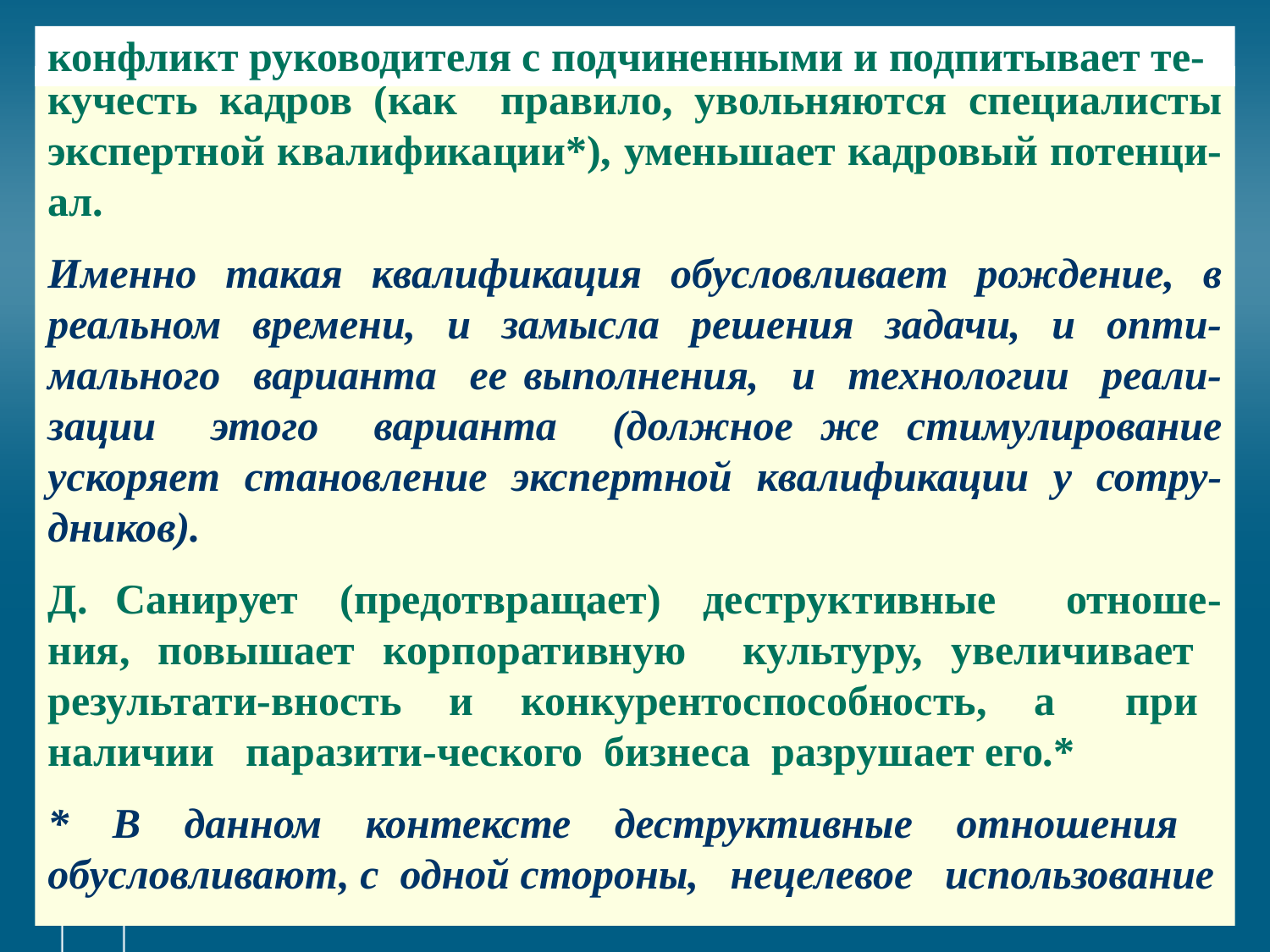

# конфликт руководителя с подчиненными и подпитывает те-
кучесть кадров (как  правило, увольняются специалисты экспертной квалификации*), уменьшает кадровый потенци-ал.
Именно такая квалификация обусловливает рождение, в реальном времени, и замысла решения задачи, и опти-мального  варианта  ее выполнения,  и  технологии  реали-зации  этого  варианта  (должное же стимулирование ускоряет становление экспертной квалификации у сотру-дников).
Д.  Санирует   (предотвращает)   деструктивные     отноше-ния, повышает корпоративную  культуру, увеличивает  результати-вность  и  конкурентоспособность,  а   при  наличии   паразити-ческого  бизнеса  разрушает его.*
* В данном контексте деструктивные отношения  обусловливают, с  одной стороны,   нецелевое   использование